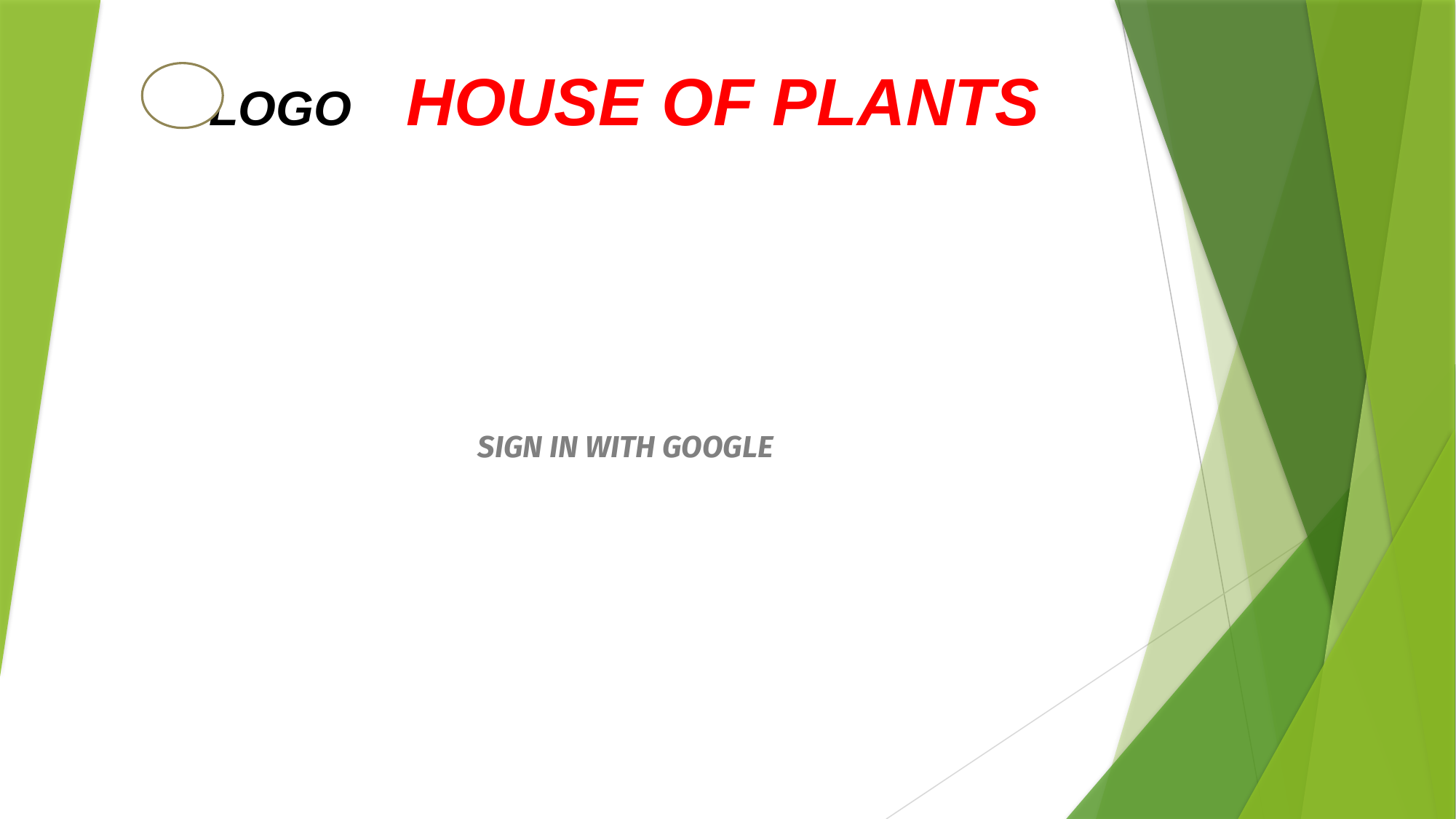

# LOGO    HOUSE OF PLANTS

SIGN IN WITH GOOGLE